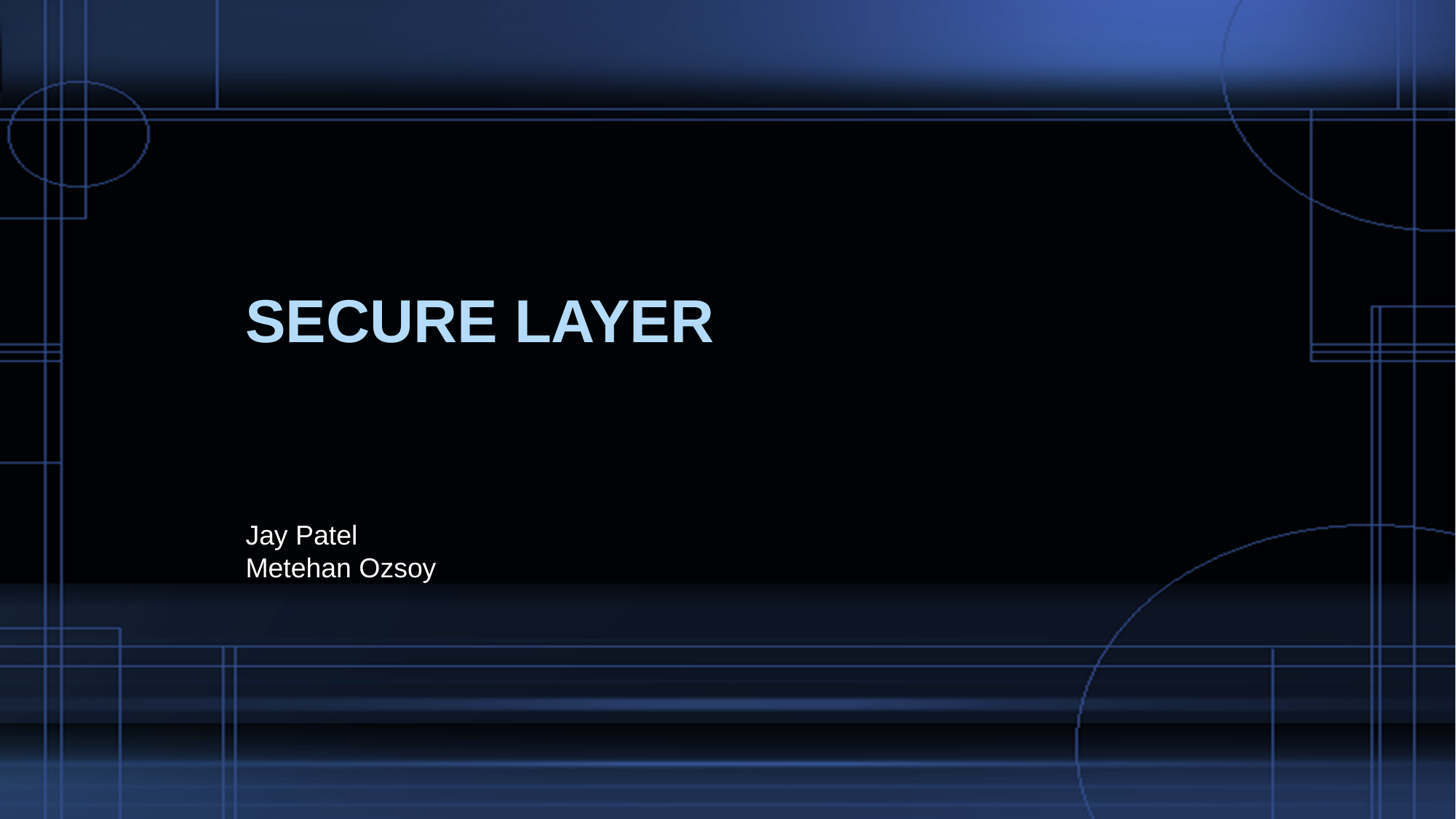

# SECURE LAYER
Jay Patel
Metehan Ozsoy